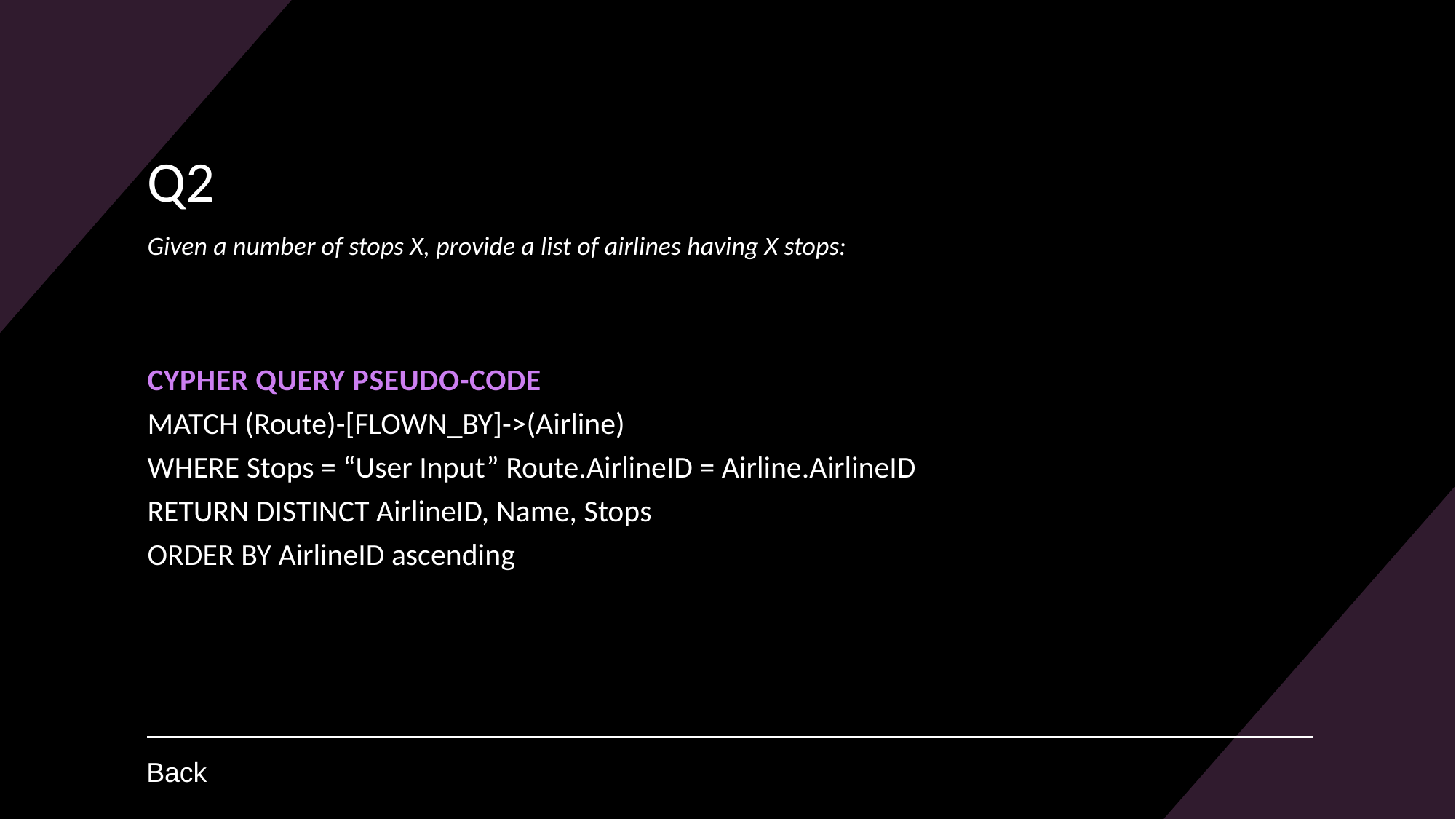

# Q2 Given a number of stops X, provide a list of airlines having X stops:
Cypher Query Pseudo-code
MATCH (Route)-[FLOWN_BY]->(Airline)
WHERE Stops = “User Input” Route.AirlineID = Airline.AirlineID
RETURN DISTINCT AirlineID, Name, Stops
ORDER BY AirlineID ascending

Back